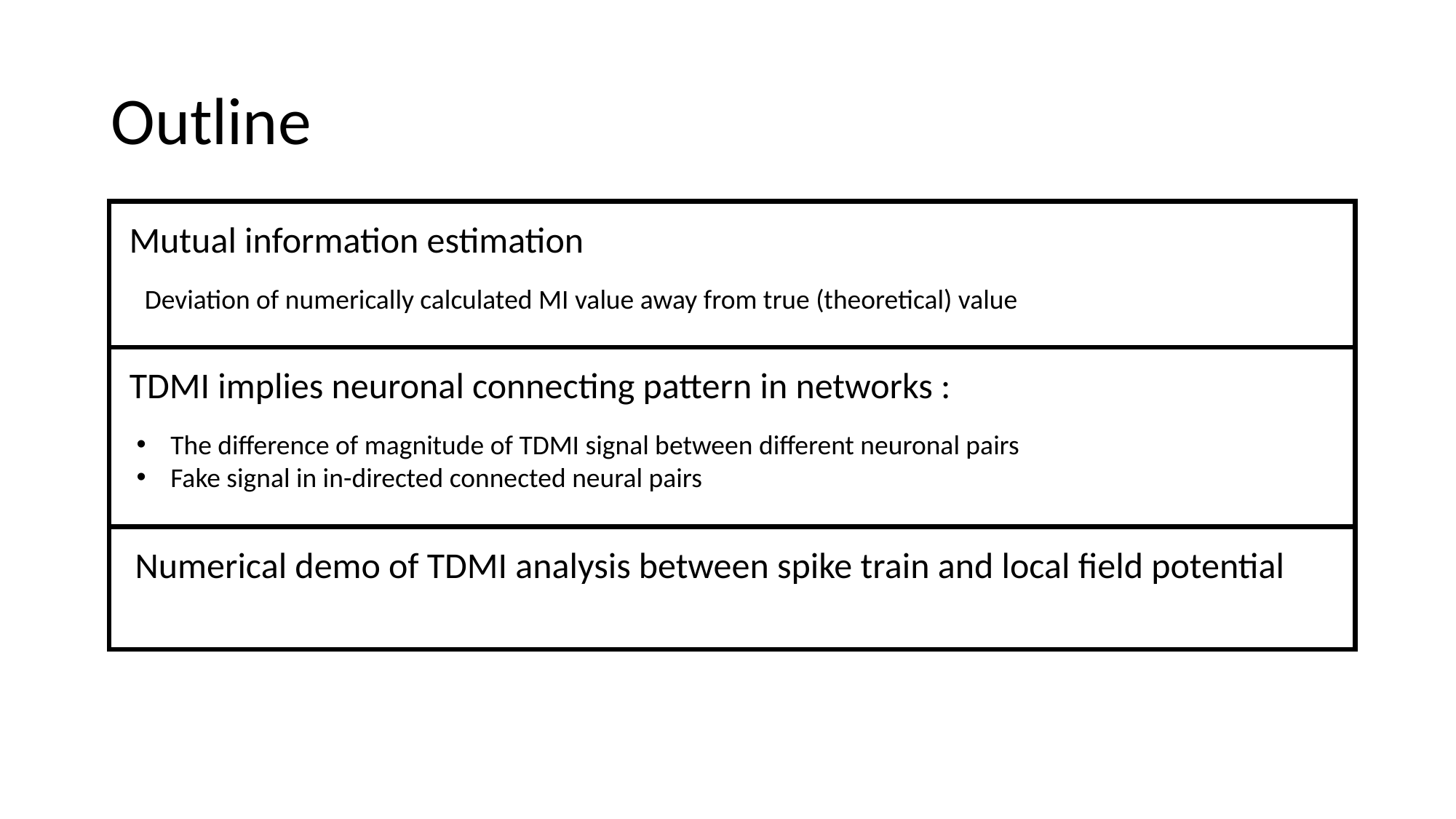

# Outline

Mutual information estimation
Deviation of numerically calculated MI value away from true (theoretical) value
TDMI implies neuronal connecting pattern in networks :
The difference of magnitude of TDMI signal between different neuronal pairs
Fake signal in in-directed connected neural pairs
Numerical demo of TDMI analysis between spike train and local field potential